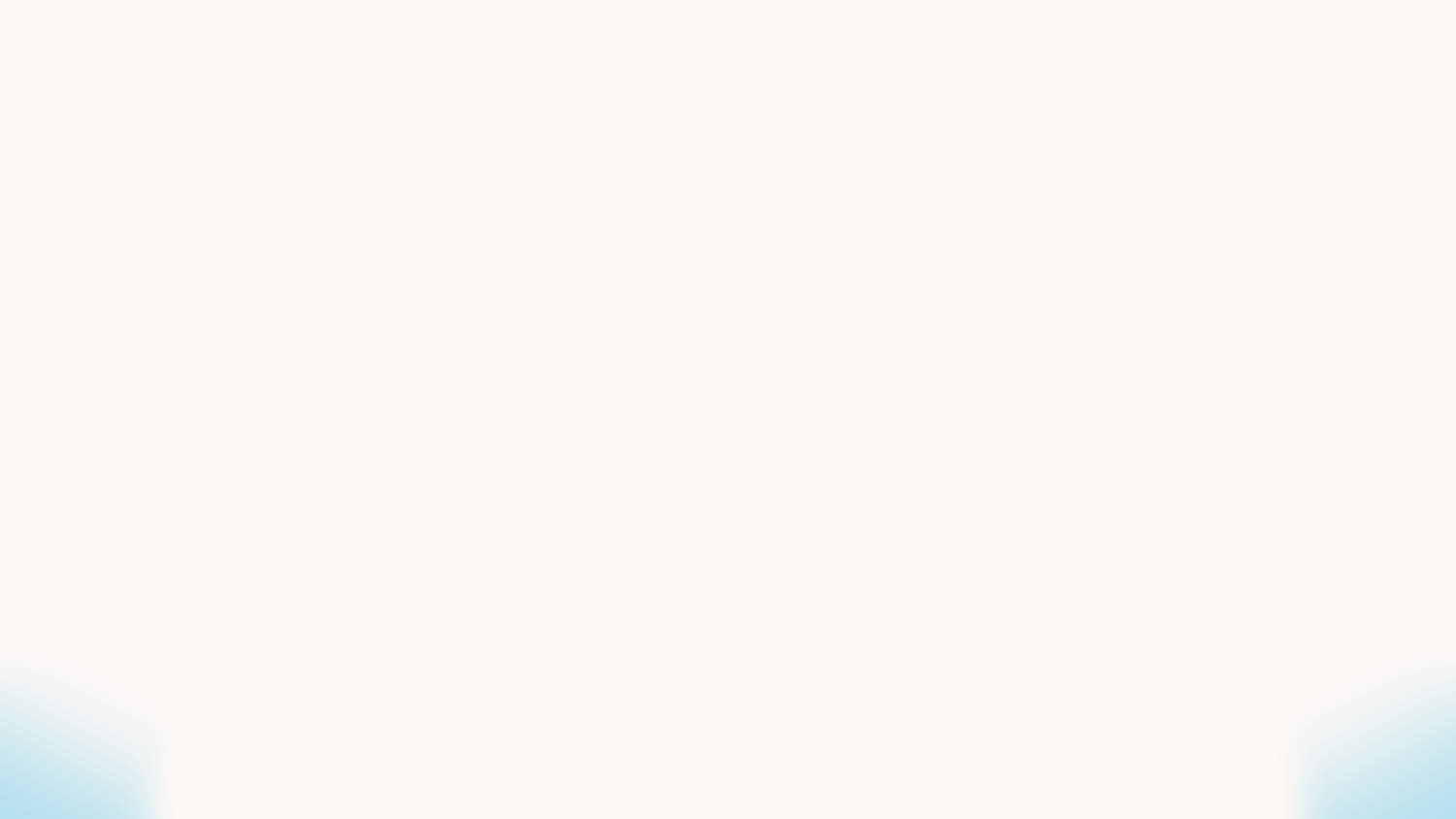

# Reconstruction of User Sessions
To predict online purchases, user sessions were classified into two categories based on whether the "checkout success" variable had a value of 1 or 0
Buying Sessions (+)
Browsing Sessions (-)
Refers to users who complete a purchase
Refers to user interactions where no purchase is made